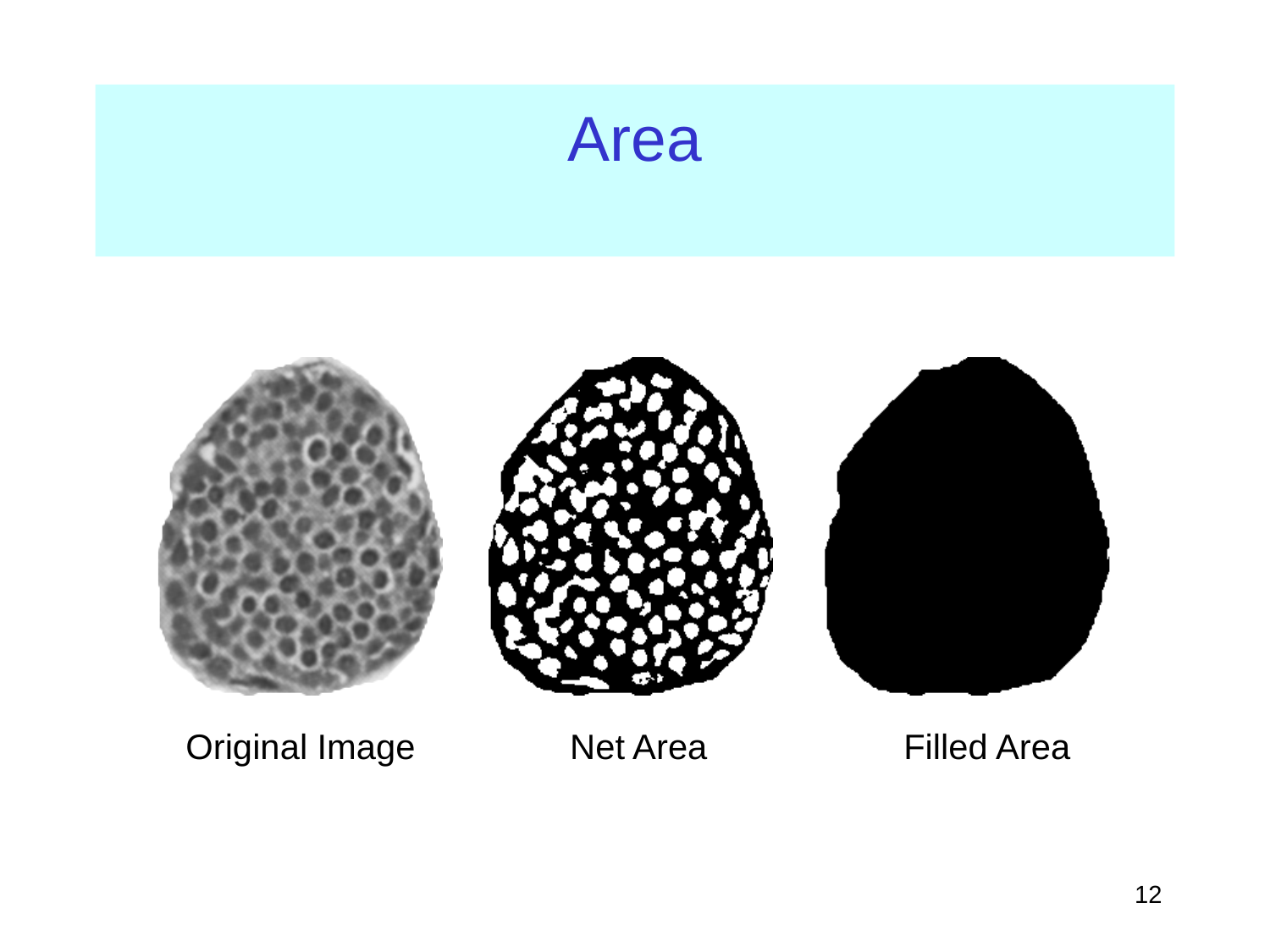

# Area

Original Image
Net Area
Filled Area
12